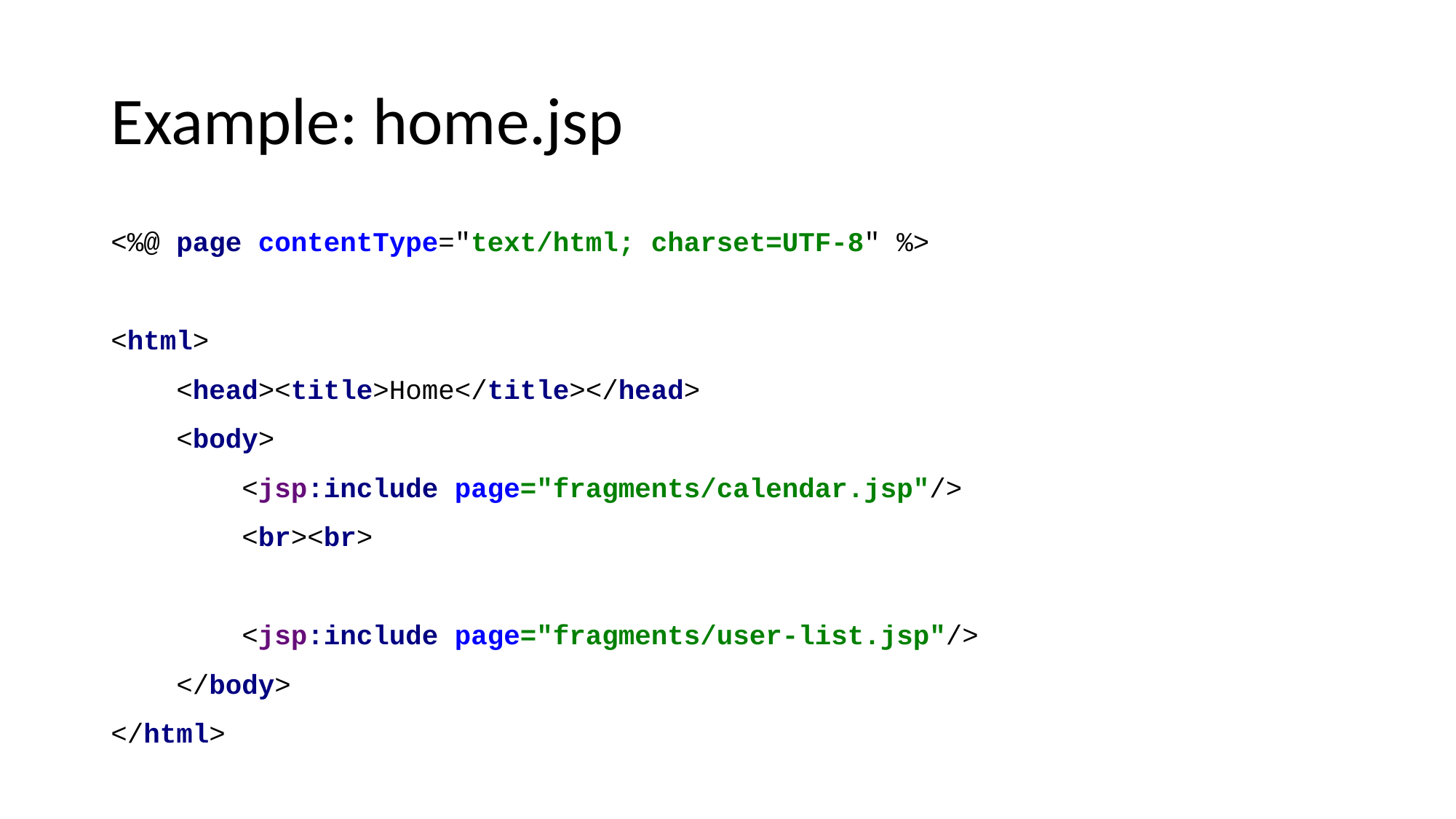

# Example: home.jsp
<%@ page contentType="text/html; charset=UTF-8" %>
<html>
    <head><title>Home</title></head>
    <body>
        <jsp:include page="fragments/calendar.jsp"/>
        <br><br>
        <jsp:include page="fragments/user-list.jsp"/>
    </body>
</html>